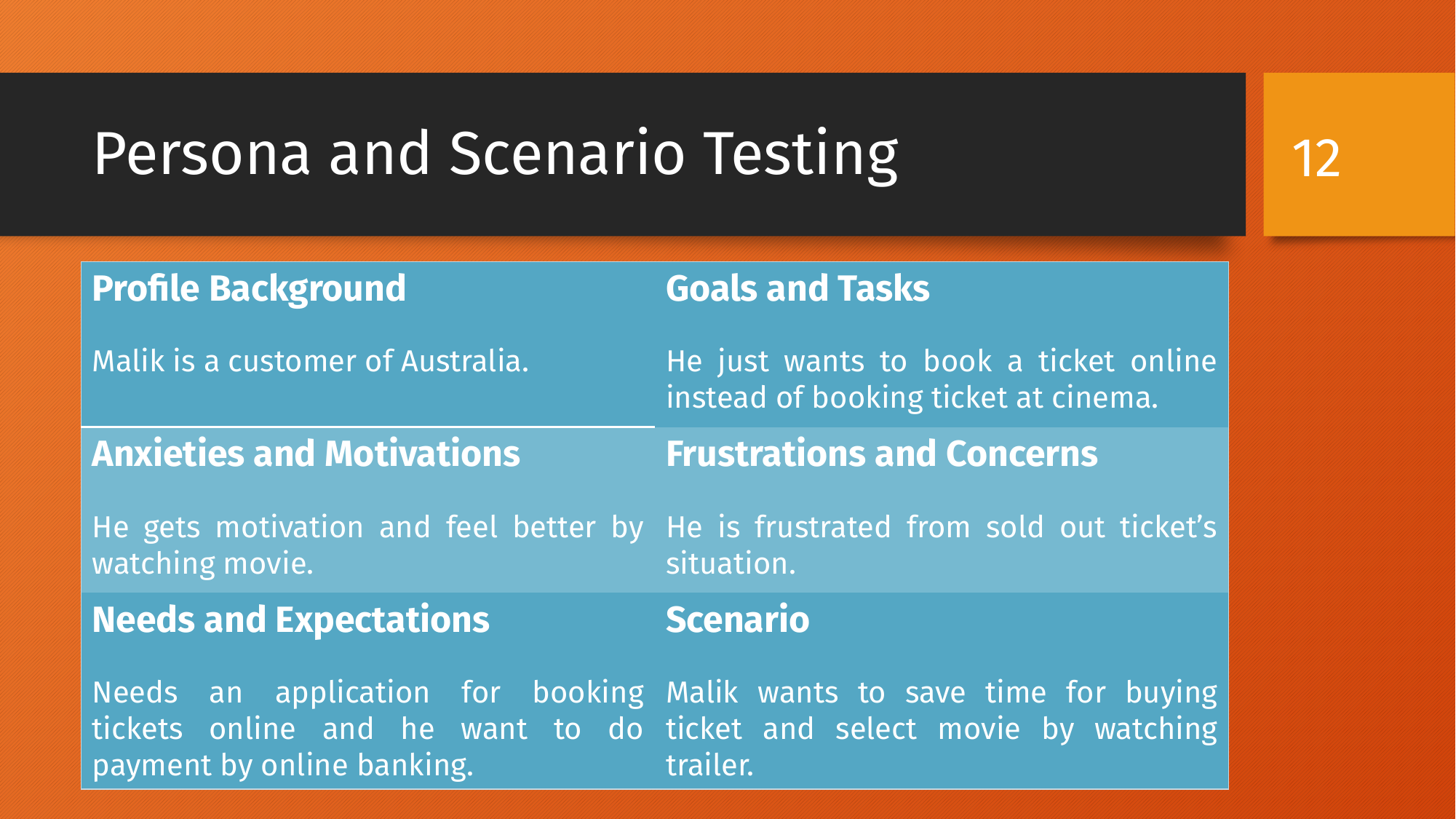

12
# Persona and Scenario Testing
| Profile Background Malik is a customer of Australia. | Goals and Tasks He just wants to book a ticket online instead of booking ticket at cinema. |
| --- | --- |
| Anxieties and Motivations He gets motivation and feel better by watching movie. | Frustrations and Concerns He is frustrated from sold out ticket’s situation. |
| Needs and Expectations Needs an application for booking tickets online and he want to do payment by online banking. | Scenario Malik wants to save time for buying ticket and select movie by watching trailer. |